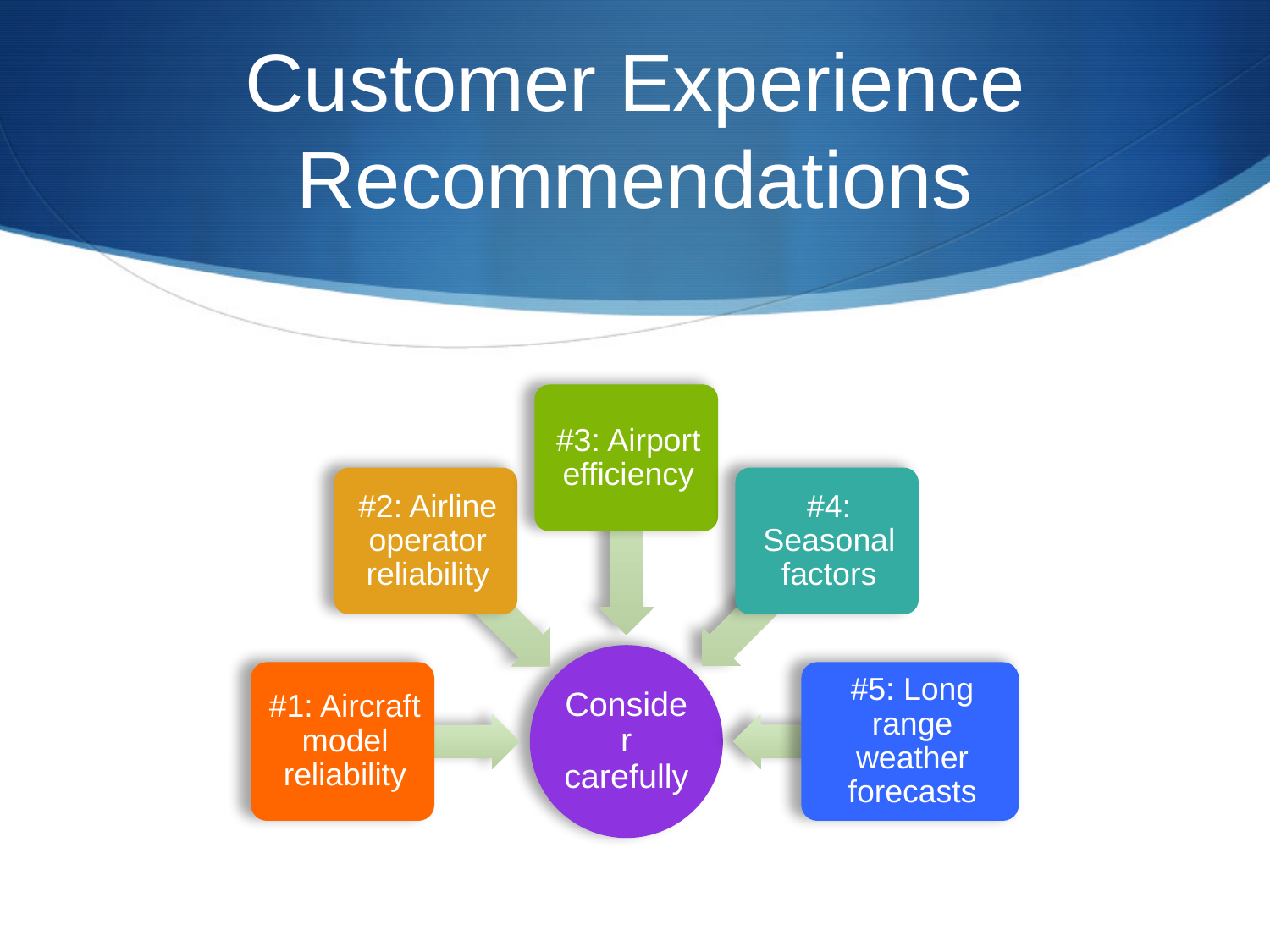

# Customer Experience Recommendations
Consider carefully
#1: Aircraft model reliability
#2: Airline operator reliability
#3: Airport efficiency
#4: Seasonal factors
#5: Long range weather forecasts